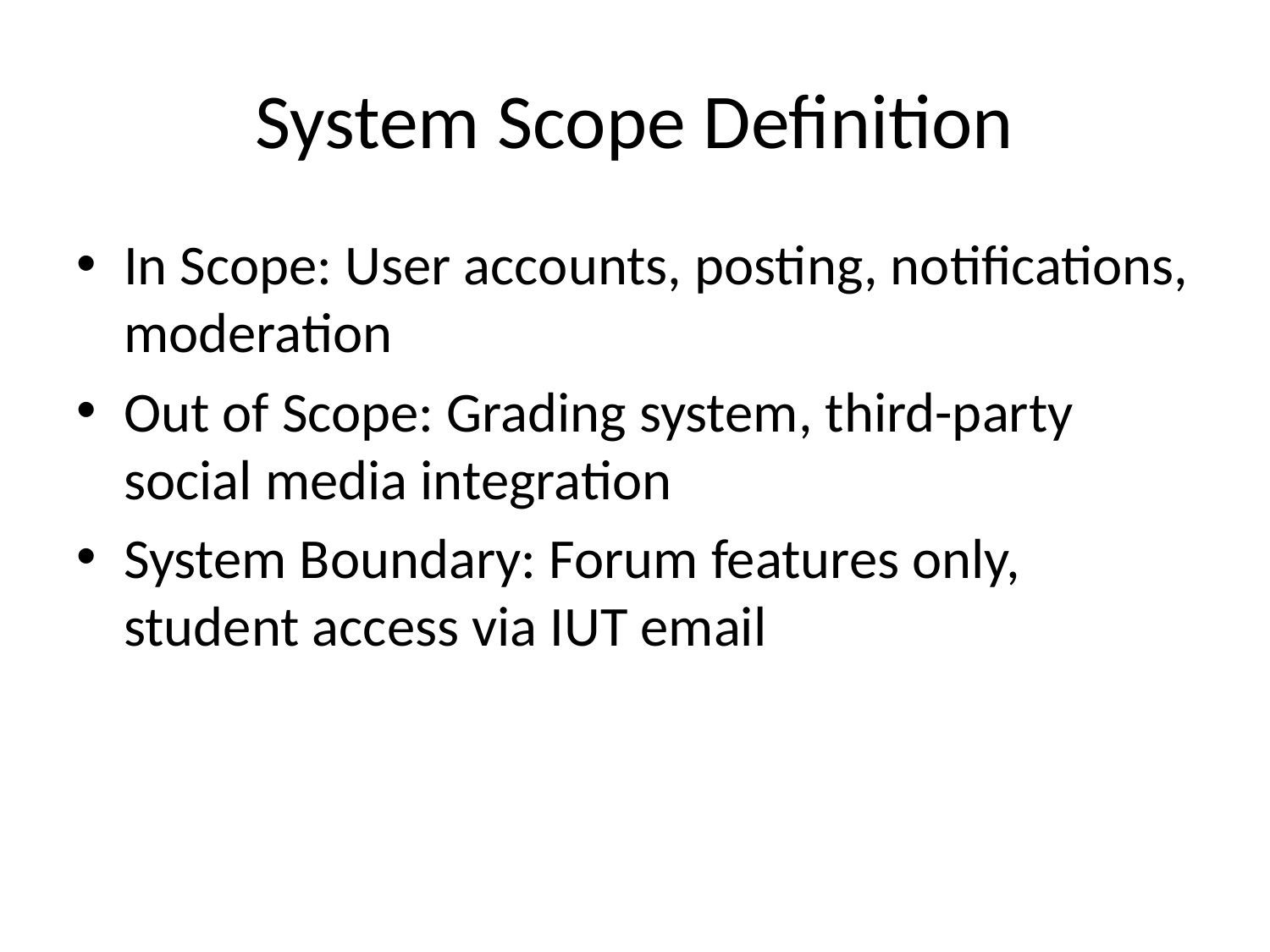

# System Scope Definition
In Scope: User accounts, posting, notifications, moderation
Out of Scope: Grading system, third-party social media integration
System Boundary: Forum features only, student access via IUT email